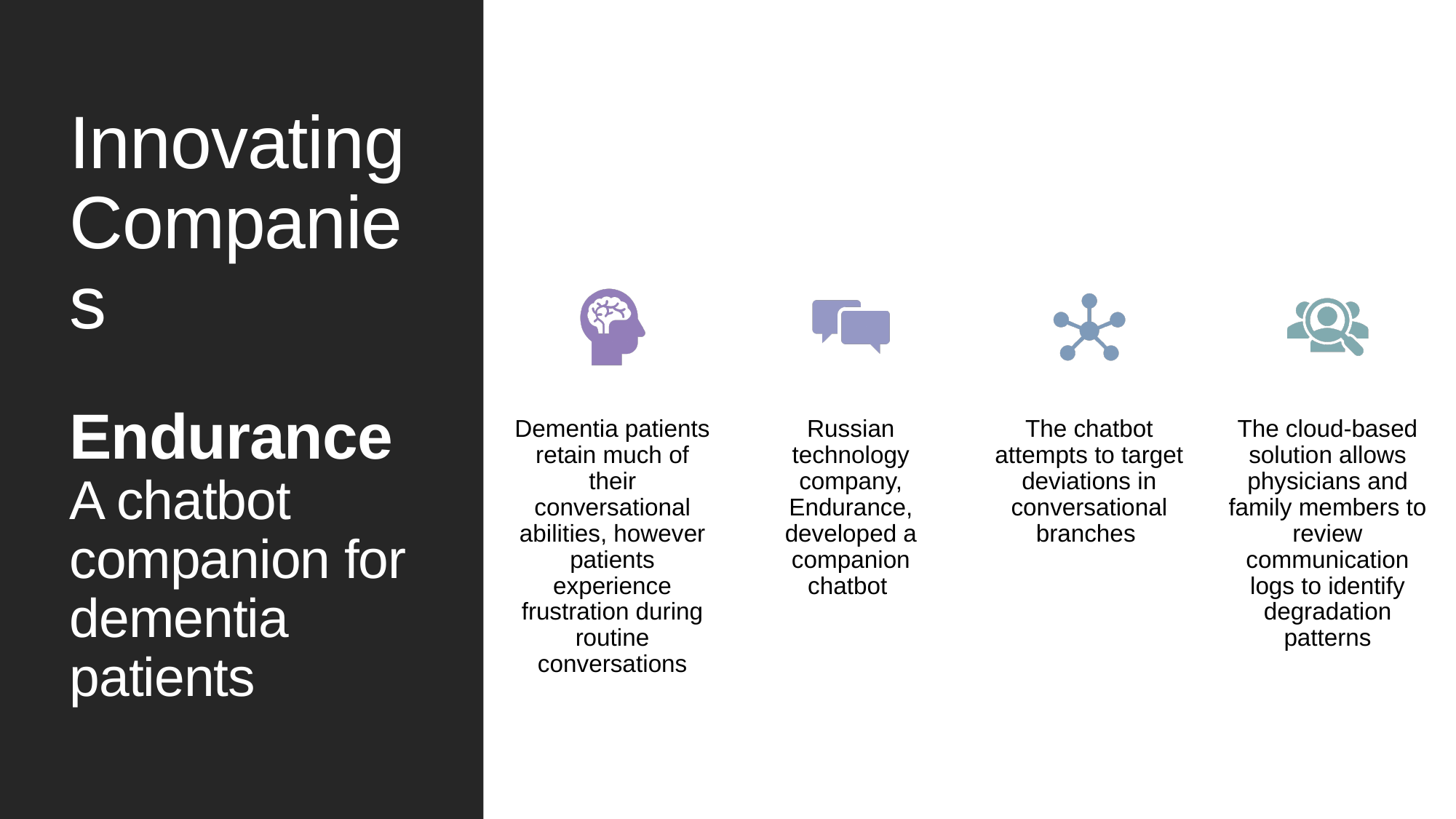

# Innovating Companies Endurance A chatbot companion for dementia patients
Dementia patients retain much of their conversational abilities, however patients experience frustration during routine conversations
Russian technology company, Endurance, developed a companion chatbot
The chatbot attempts to target deviations in conversational branches
The cloud-based solution allows physicians and family members to review communication logs to identify degradation patterns